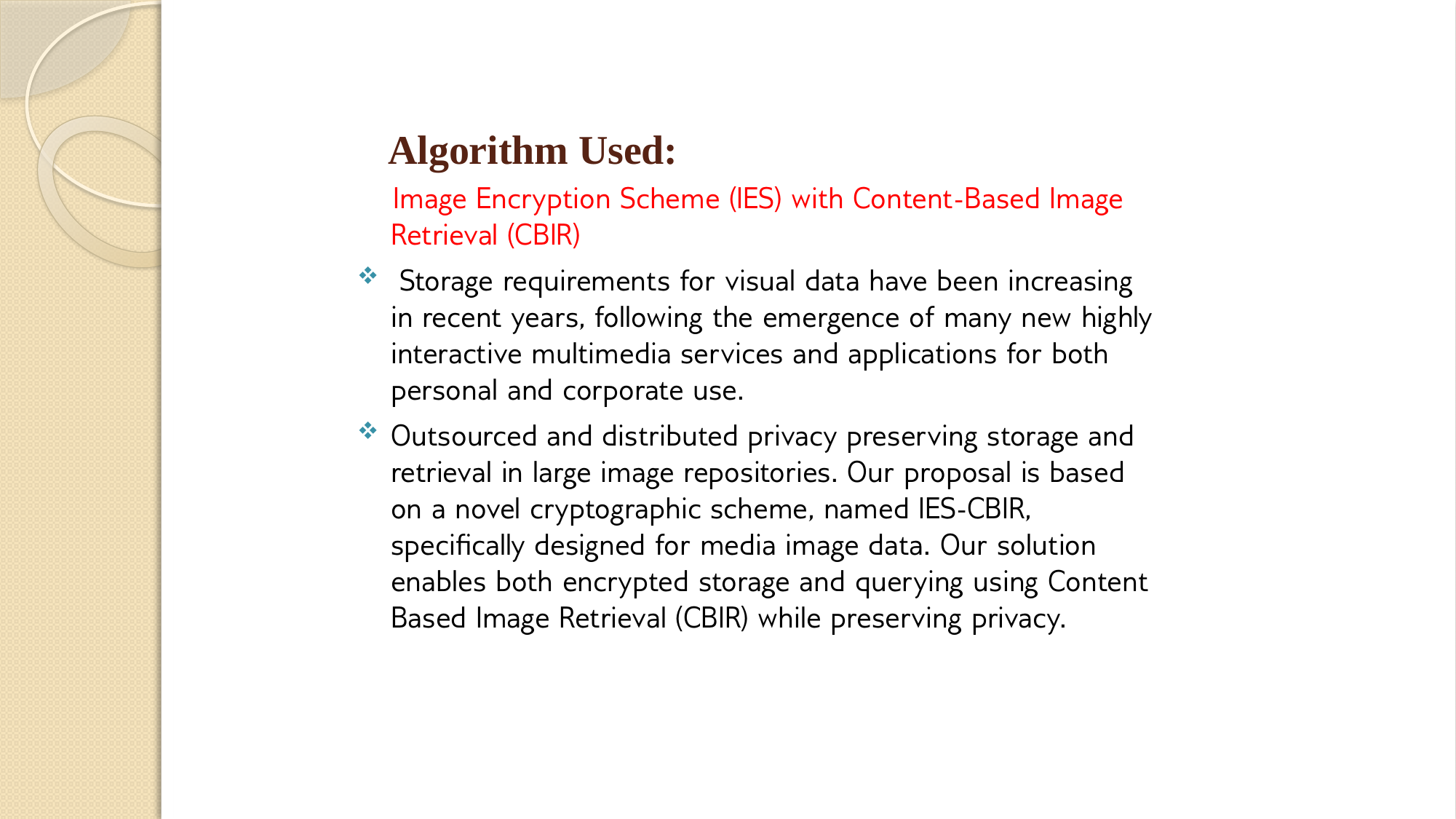

# Algorithm Used:
    Image Encryption Scheme (IES) with Content-Based Image Retrieval (CBIR)
 Storage requirements for visual data have been increasing in recent years, following the emergence of many new highly interactive multimedia services and applications for both personal and corporate use.
Outsourced and distributed privacy preserving storage and retrieval in large image repositories. Our proposal is based on a novel cryptographic scheme, named IES-CBIR, specifically designed for media image data. Our solution enables both encrypted storage and querying using Content Based Image Retrieval (CBIR) while preserving privacy.